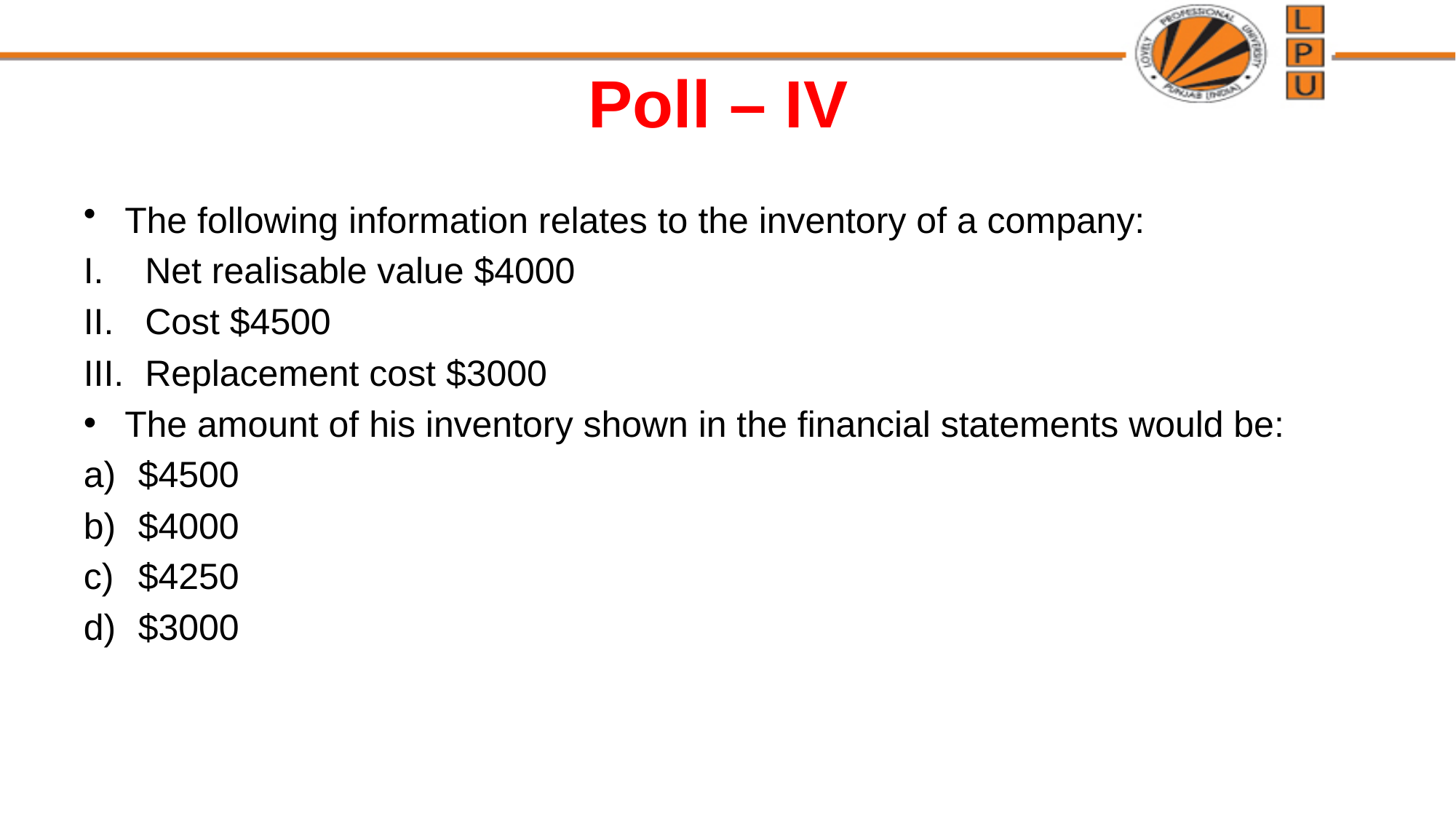

# Poll – IV
The following information relates to the inventory of a company:
Net realisable value $4000
Cost $4500
Replacement cost $3000
The amount of his inventory shown in the financial statements would be:
$4500
$4000
$4250
$3000